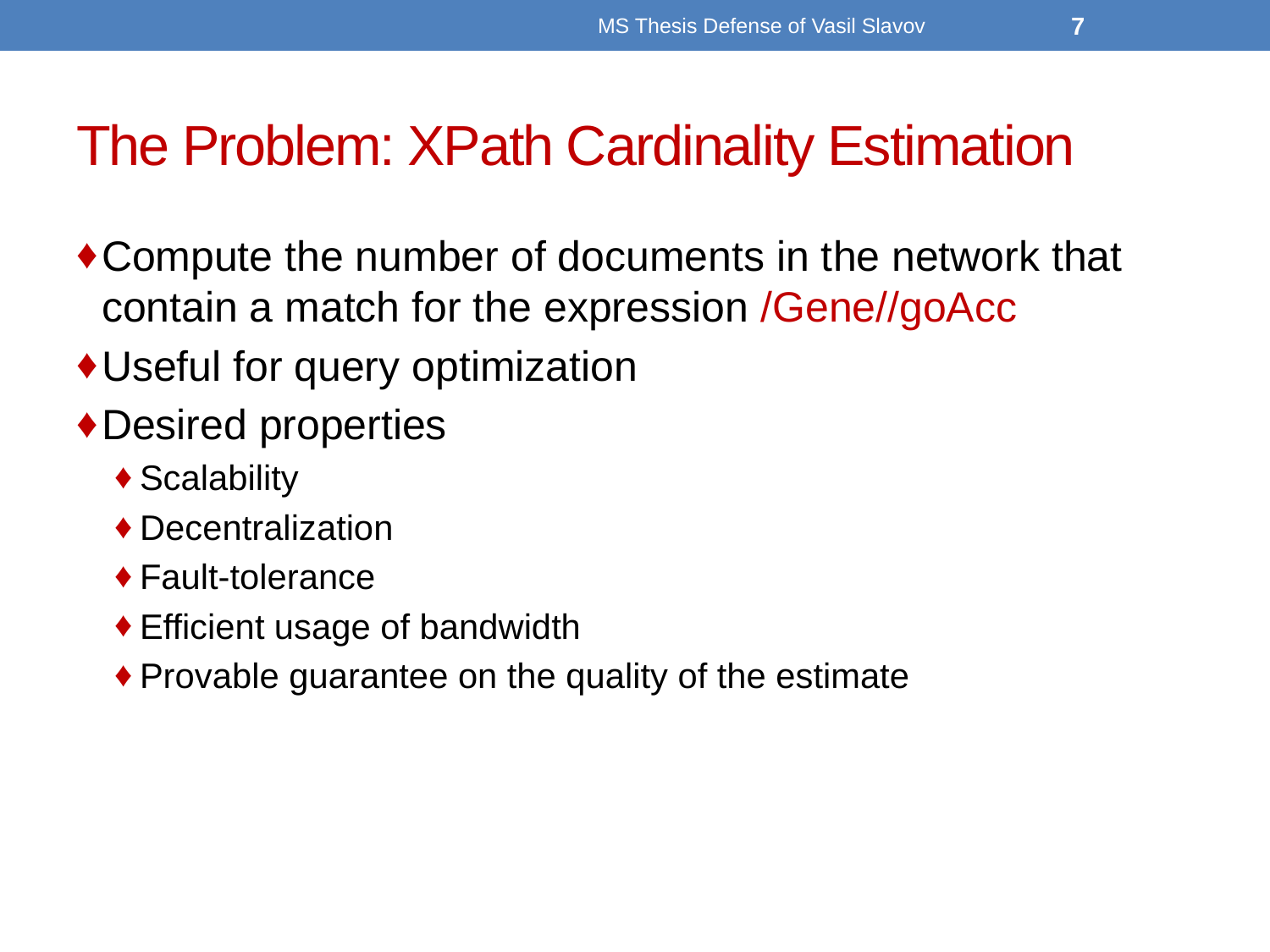

MS Thesis Defense of Vasil Slavov
7
# The Problem: XPath Cardinality Estimation
Compute the number of documents in the network that contain a match for the expression /Gene//goAcc
Useful for query optimization
Desired properties
Scalability
Decentralization
Fault-tolerance
Efficient usage of bandwidth
Provable guarantee on the quality of the estimate